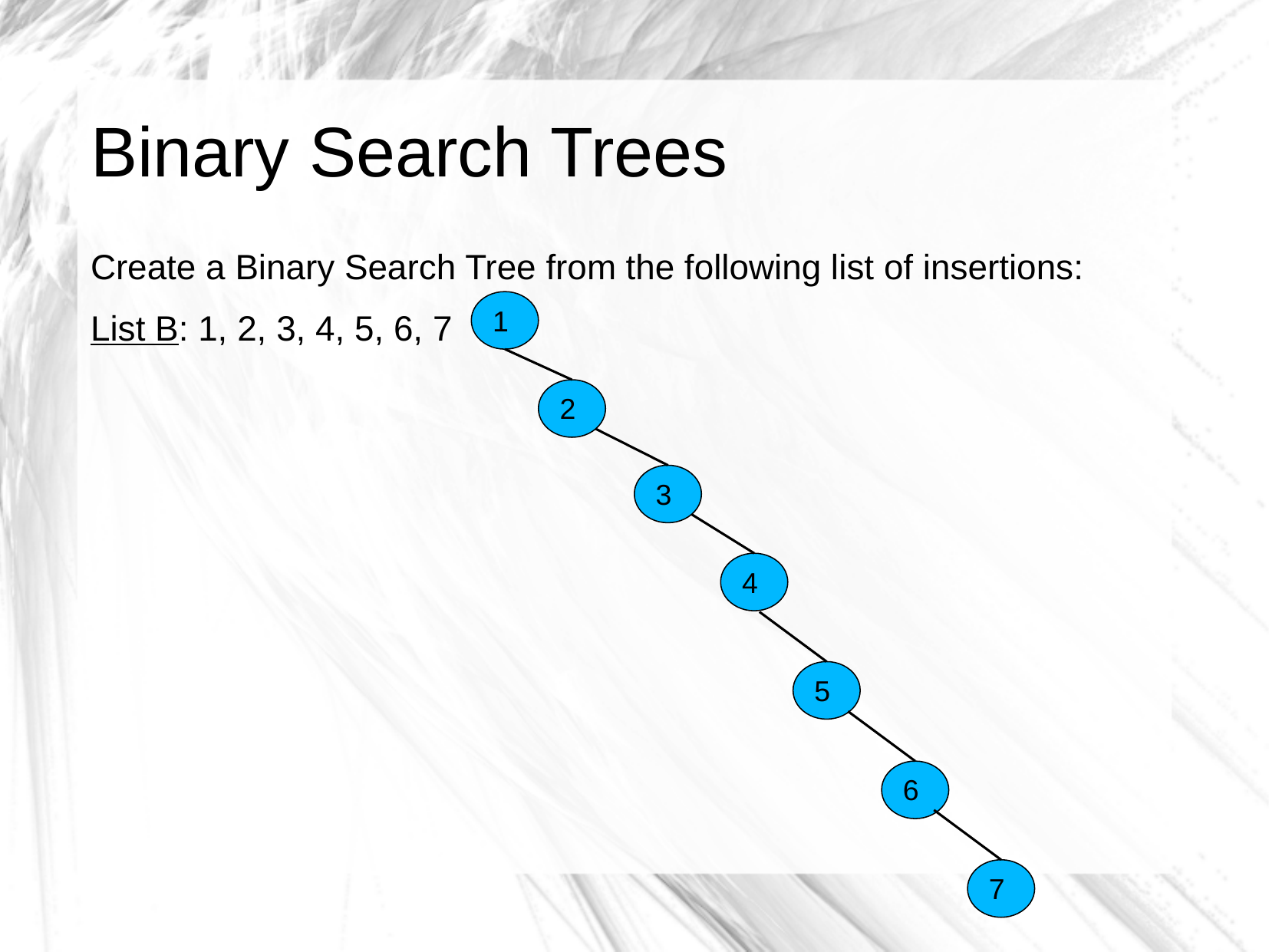

# Binary Search Trees
Create a Binary Search Tree from the following list of insertions:
List B: 1, 2, 3, 4, 5, 6, 7
1
2
3
4
5
6
7